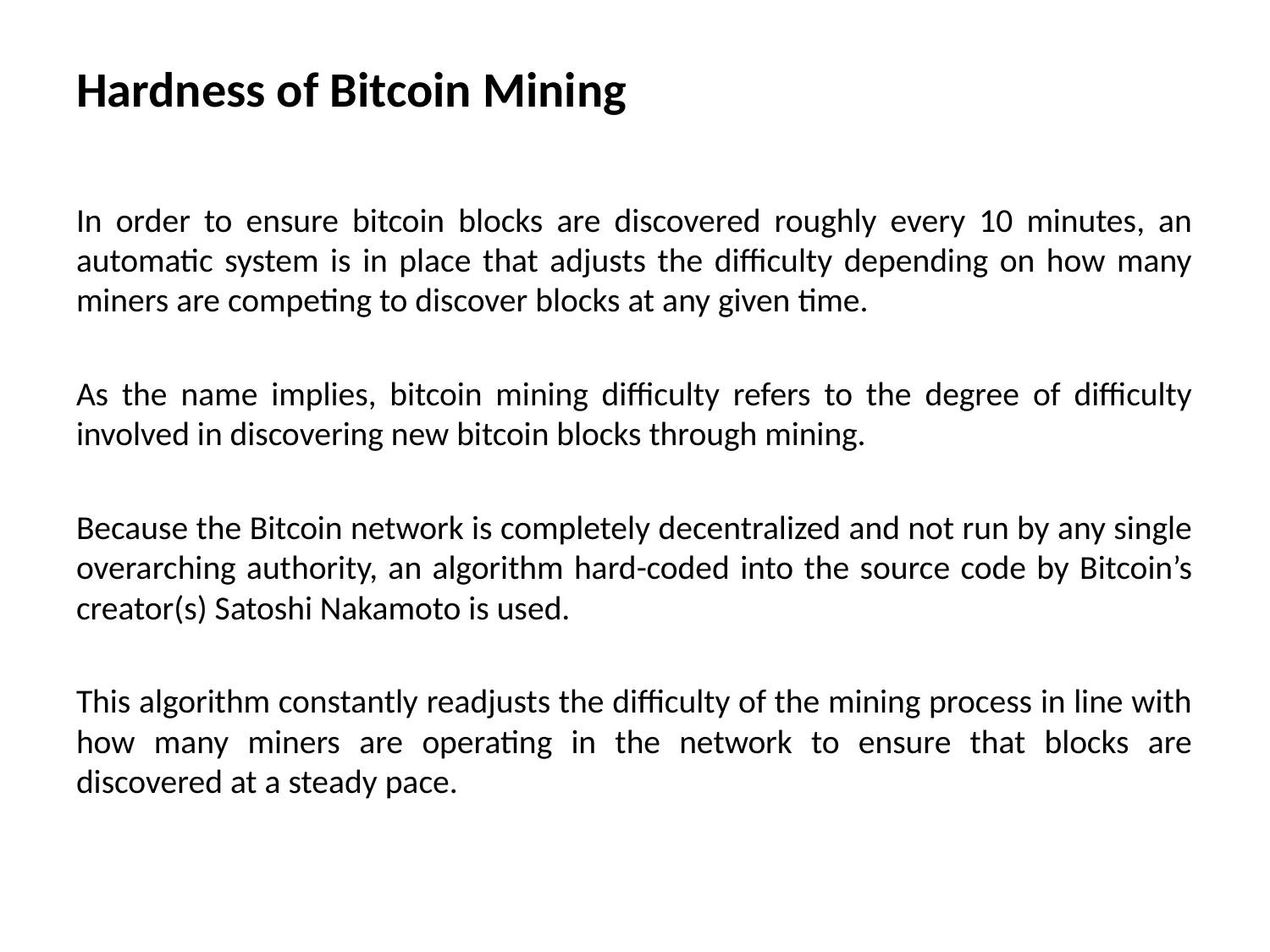

# Hardness of Bitcoin Mining
In order to ensure bitcoin blocks are discovered roughly every 10 minutes, an automatic system is in place that adjusts the difficulty depending on how many miners are competing to discover blocks at any given time.

As the name implies, bitcoin mining difficulty refers to the degree of difficulty involved in discovering new bitcoin blocks through mining.

Because the Bitcoin network is completely decentralized and not run by any single overarching authority, an algorithm hard-coded into the source code by Bitcoin’s creator(s) Satoshi Nakamoto is used.

This algorithm constantly readjusts the difficulty of the mining process in line with how many miners are operating in the network to ensure that blocks are discovered at a steady pace.